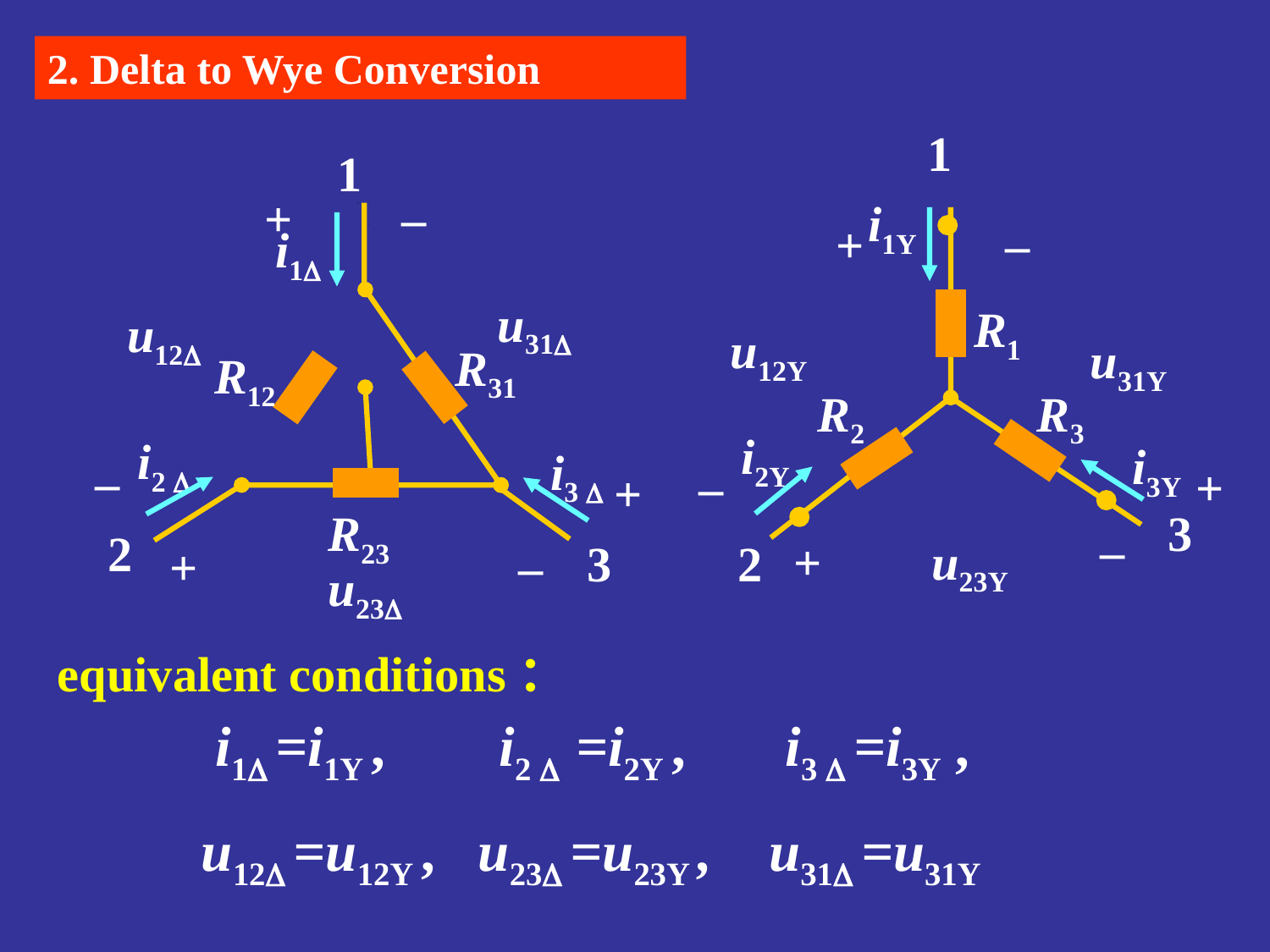

2. Delta to Wye Conversion
1
i1Y
+

–

R1
u12Y
u31Y
R2
R3

i2Y

i3Y

–
+

3

–
+
u23Y
2
1
+
–

i1Δ

u31Δ

u12Δ
R31
R12

i2 Δ
i3 Δ
–

+

R23
2
3
+
–
u23Δ
equivalent conditions：
  i1Δ =i1Y ,        i2 Δ  =i2Y ,       i3 Δ =i3Y ,
 u12Δ =u12Y ,   u23Δ =u23Y ,    u31Δ =u31Y